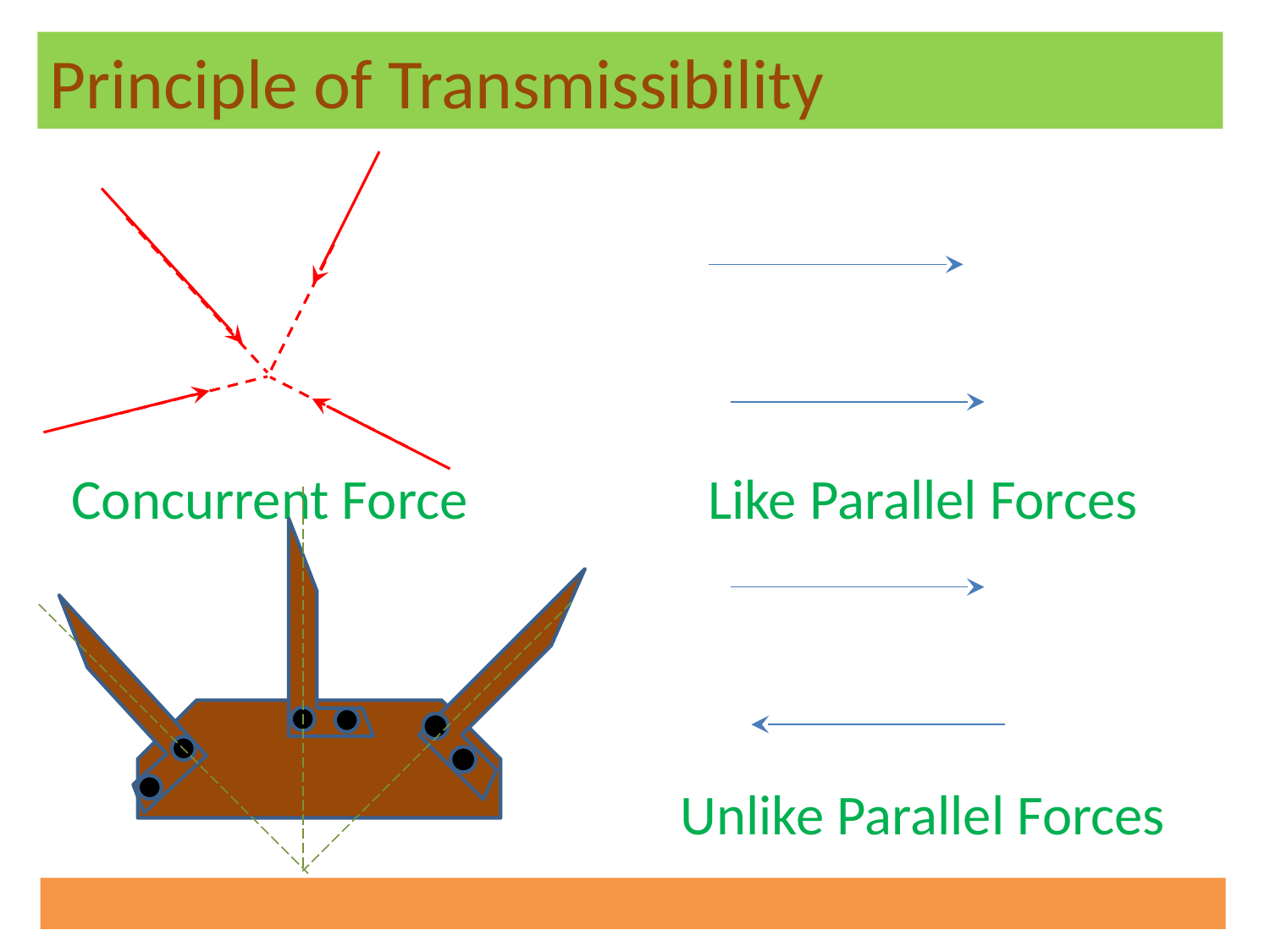

Principle of Transmissibility
Concurrent Force
Like Parallel Forces

Unlike Parallel Forces